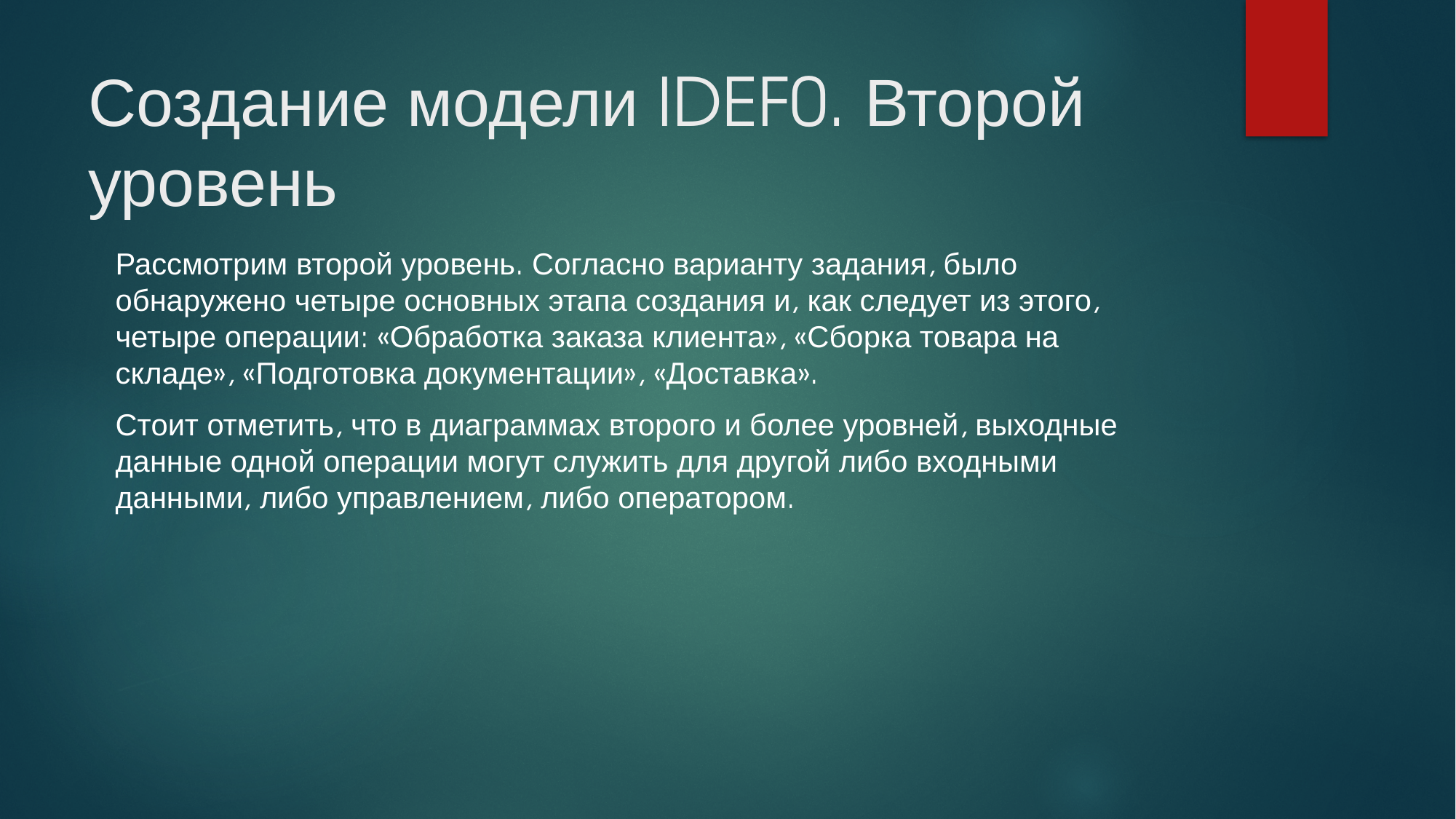

# Создание модели IDEF0. Второй уровень
Рассмотрим второй уровень. Согласно варианту задания, было обнаружено четыре основных этапа создания и, как следует из этого, четыре операции: «Обработка заказа клиента», «Сборка товара на складе», «Подготовка документации», «Доставка».
Стоит отметить, что в диаграммах второго и более уровней, выходные данные одной операции могут служить для другой либо входными данными, либо управлением, либо оператором.